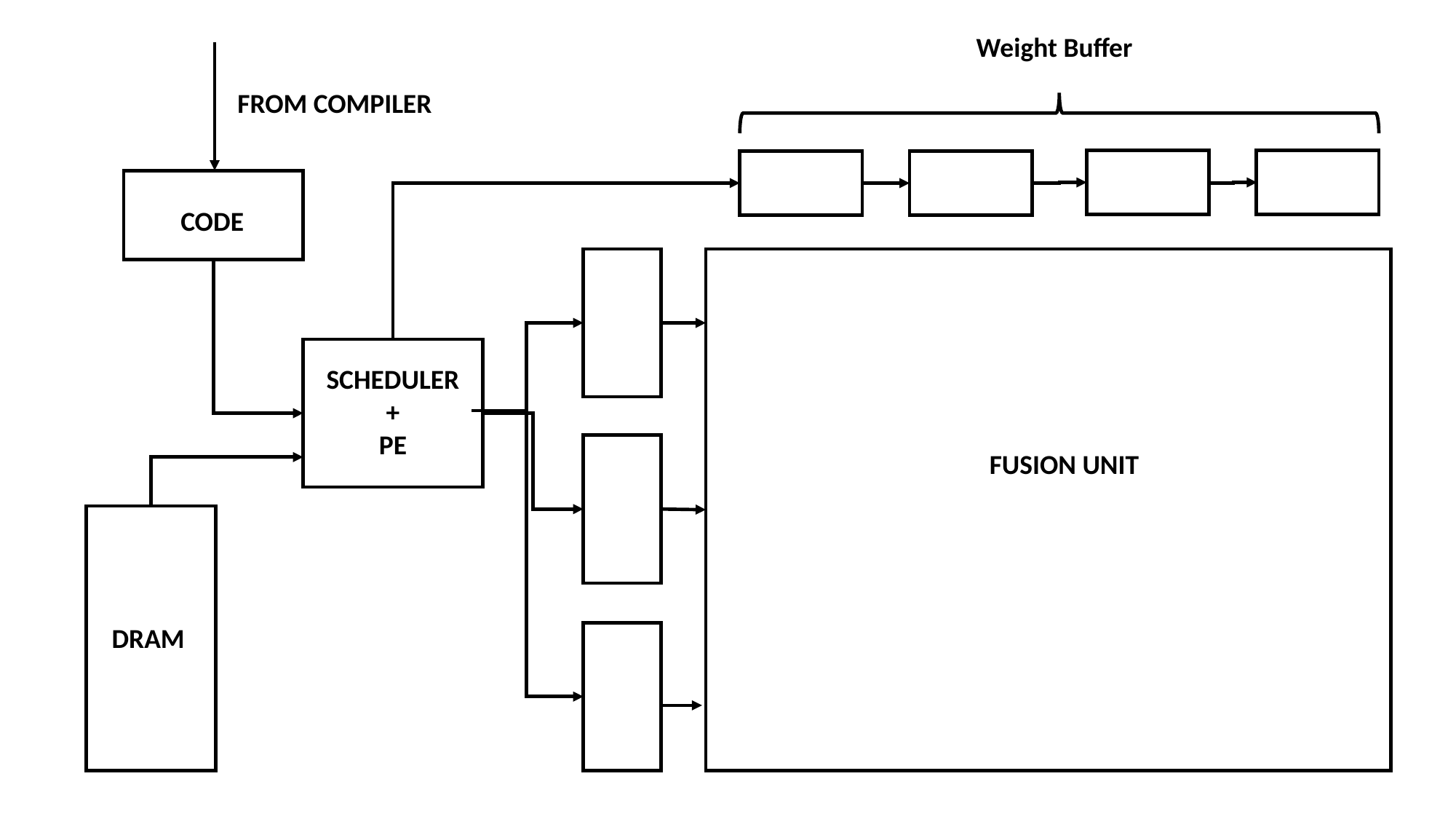

Weight Buffer
FROM COMPILER

CODE

SCHEDULER +
PE
	FUSION UNIT

DRAM